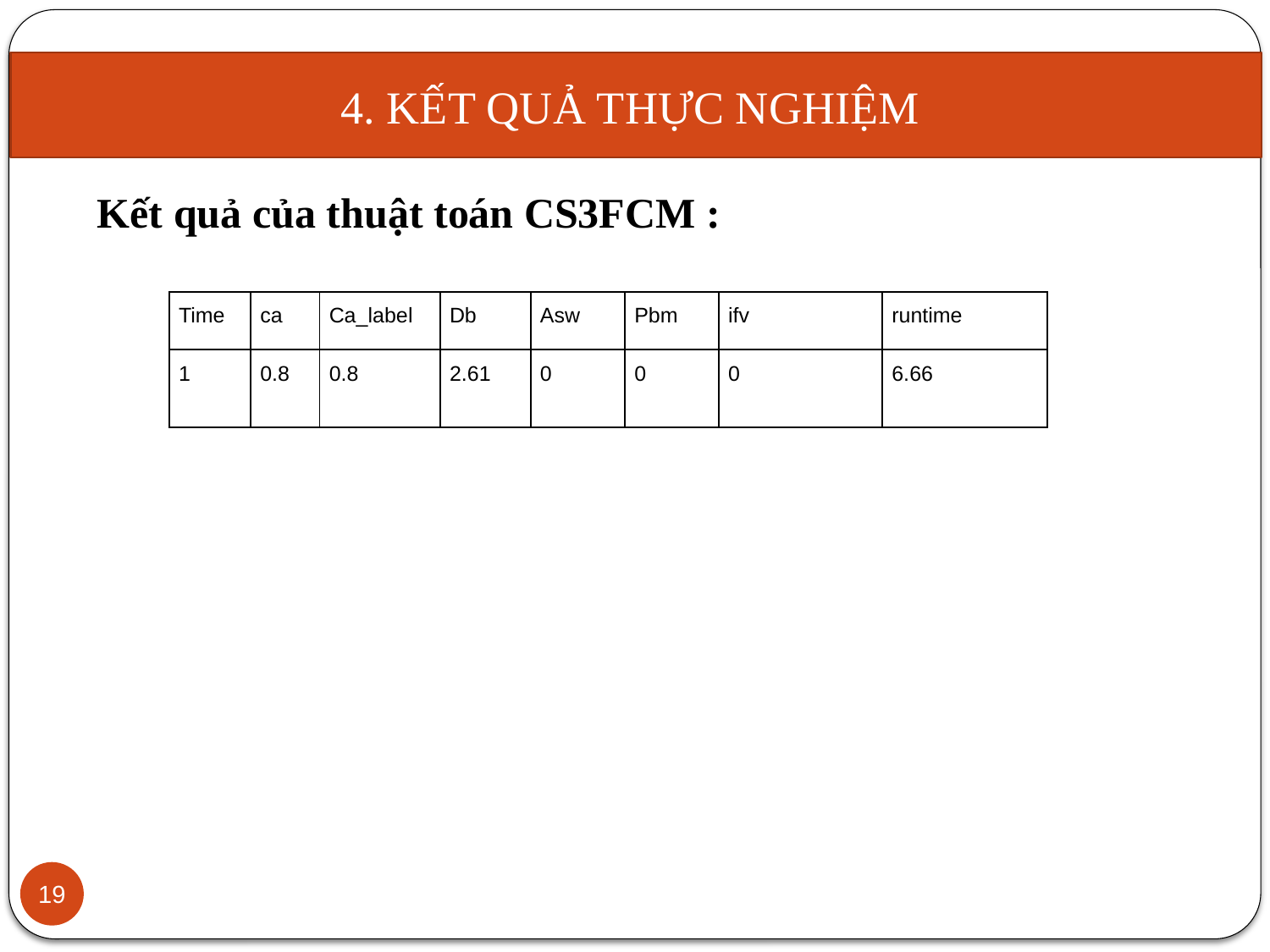

4. KẾT QUẢ THỰC NGHIỆM
Kết quả của thuật toán CS3FCM :

| Time | ca | Ca\_label | Db | Asw | Pbm | ifv | runtime |
| --- | --- | --- | --- | --- | --- | --- | --- |
| 1 | 0.8 | 0.8 | 2.61 | 0 | 0 | 0 | 6.66 |

19